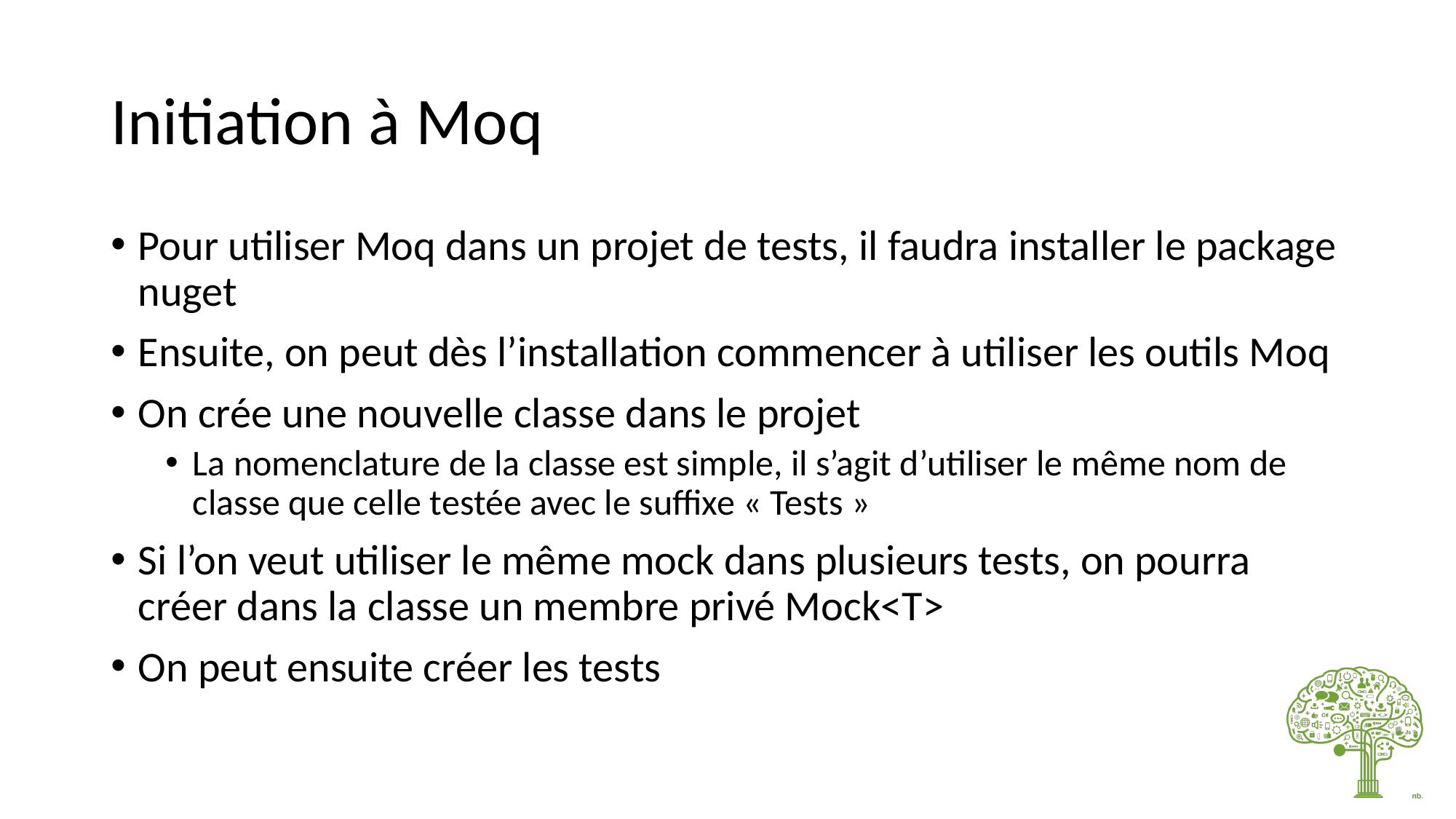

# Initiation à Moq
Pour utiliser Moq dans un projet de tests, il faudra installer le package nuget
Ensuite, on peut dès l’installation commencer à utiliser les outils Moq
On crée une nouvelle classe dans le projet
La nomenclature de la classe est simple, il s’agit d’utiliser le même nom de classe que celle testée avec le suffixe « Tests »
Si l’on veut utiliser le même mock dans plusieurs tests, on pourra créer dans la classe un membre privé Mock<T>
On peut ensuite créer les tests